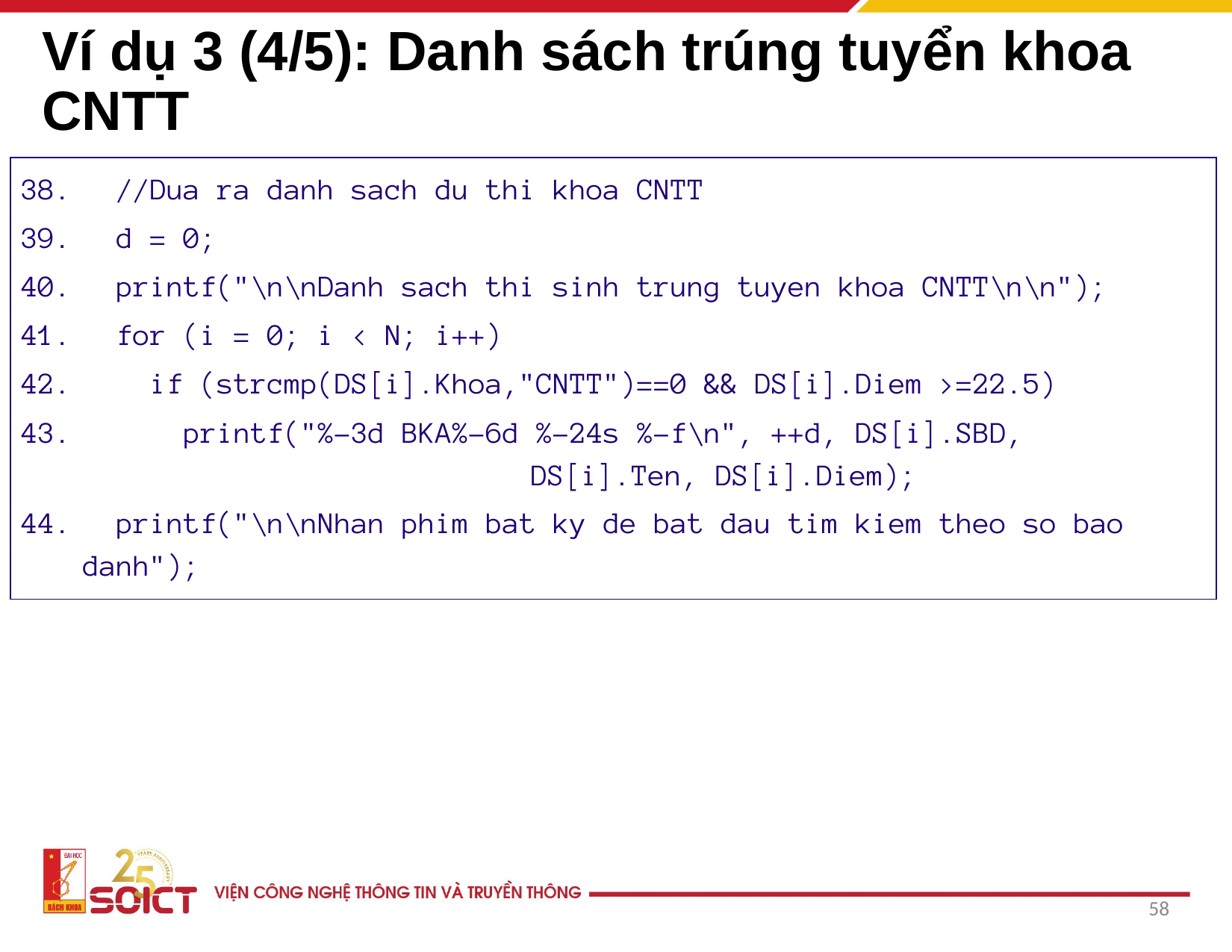

# Ví dụ 3 (4/5): Danh sách trúng tuyển khoa CNTT
  //Dua ra danh sach du thi khoa CNTT
  d = 0;
  printf("\n\nDanh sach thi sinh trung tuyen khoa CNTT\n\n");
  for (i = 0; i < N; i++)
    if (strcmp(DS[i].Khoa,"CNTT")==0 && DS[i].Diem >=22.5)
      printf("%-3d BKA%-6d %-24s %-f\n", ++d, DS[i].SBD, 						DS[i].Ten, DS[i].Diem);
  printf("\n\nNhan phim bat ky de bat dau tim kiem theo so bao danh");

58